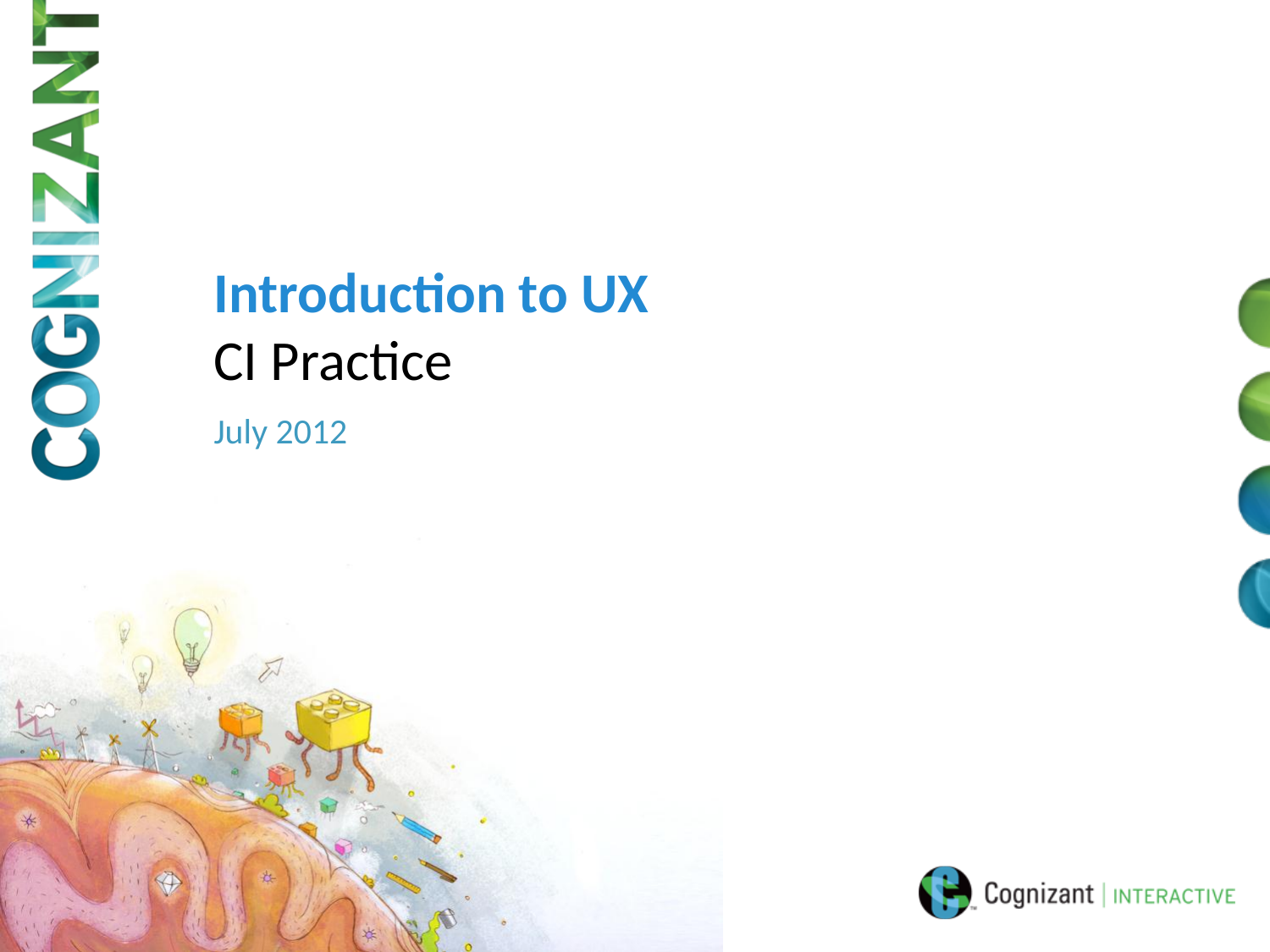

# Introduction to UX CI Practice
July 2012